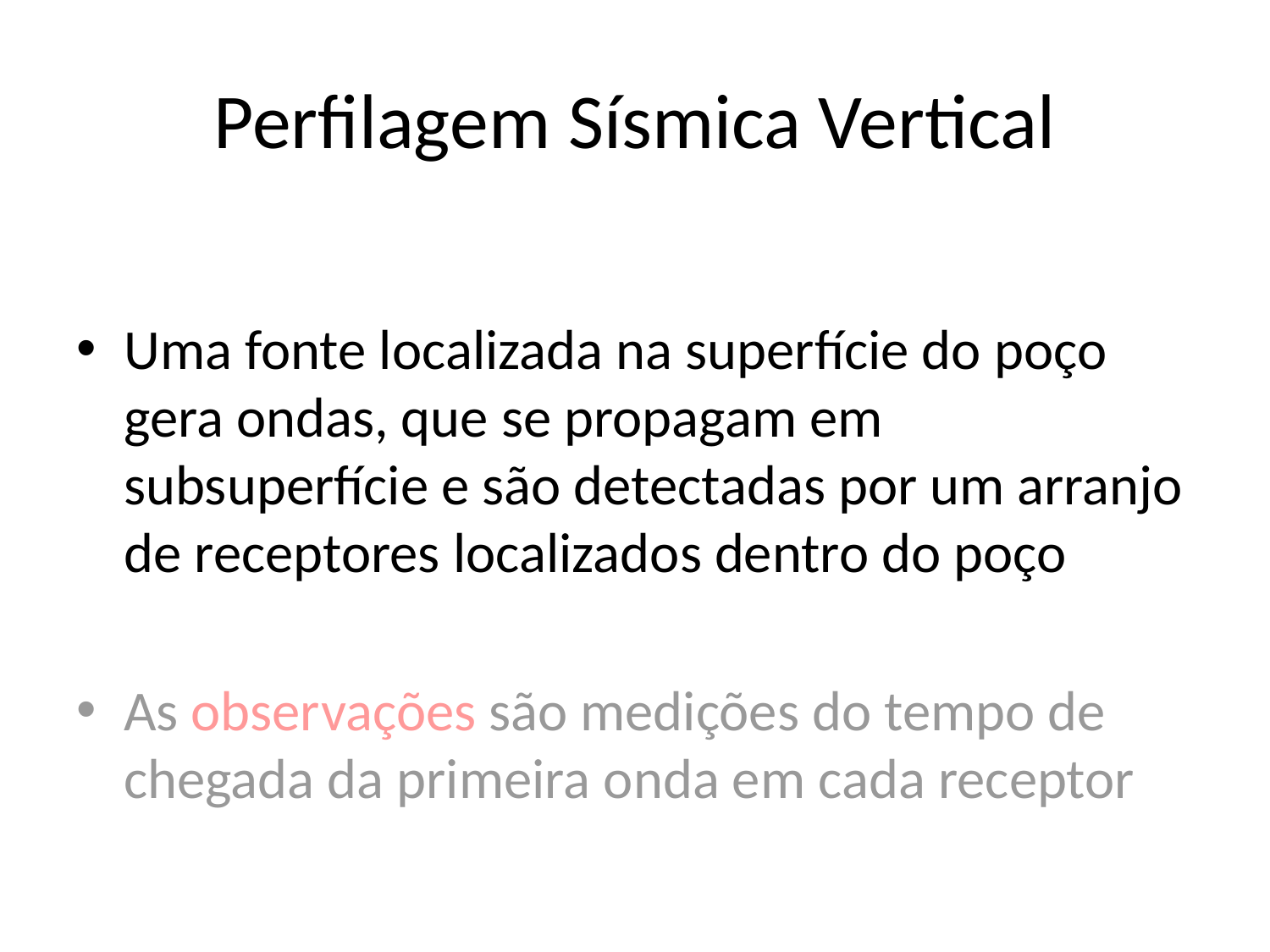

# Perfilagem Sísmica Vertical

Uma fonte localizada na superfície do poço gera ondas, que se propagam em subsuperfície e são detectadas por um arranjo de receptores localizados dentro do poço

As observações são medições do tempo de chegada da primeira onda em cada receptor